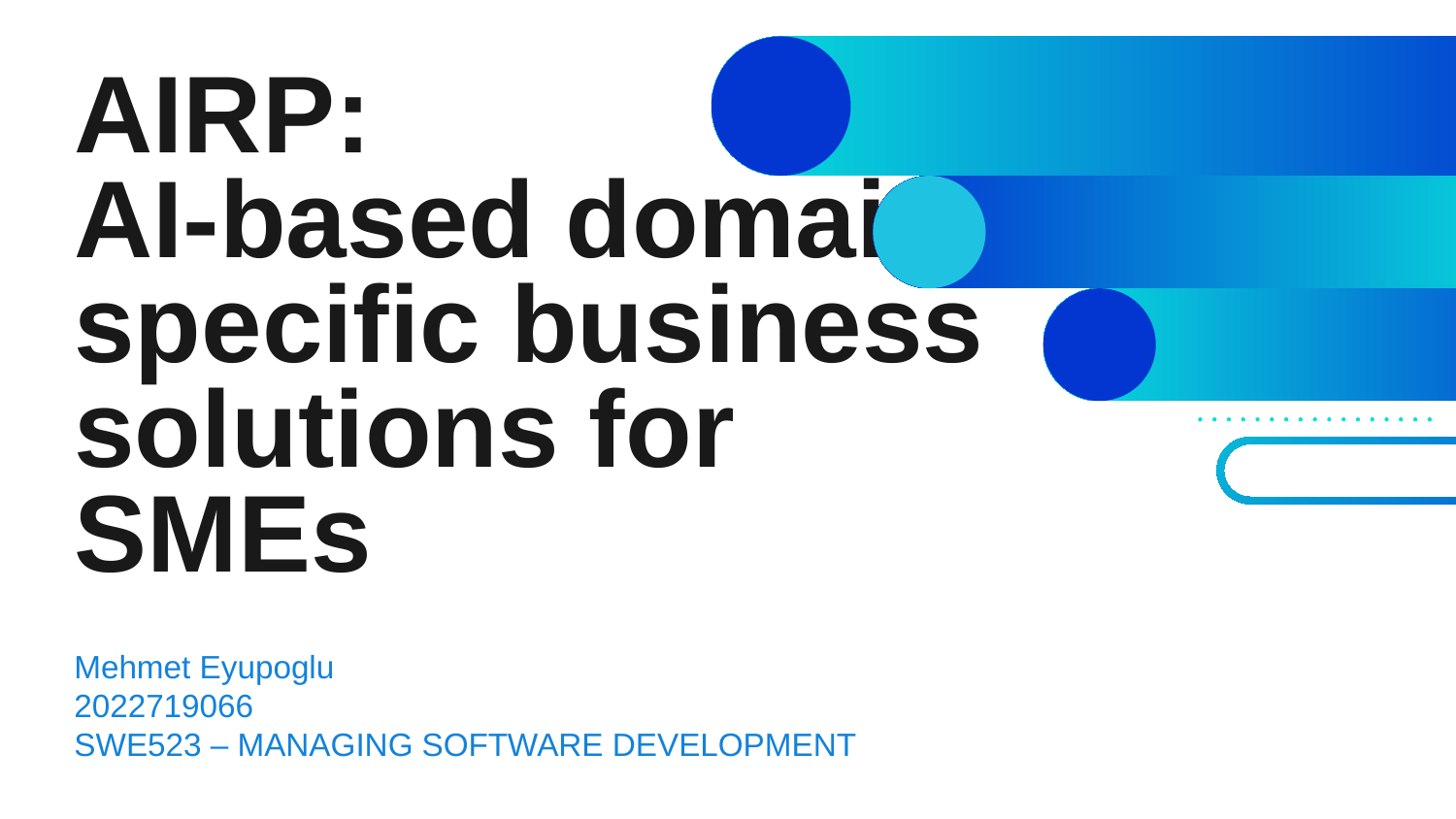

# AIRP: AI-based domain-specific business solutions for SMEs

Mehmet Eyupoglu
2022719066
SWE523 – MANAGING SOFTWARE DEVELOPMENT